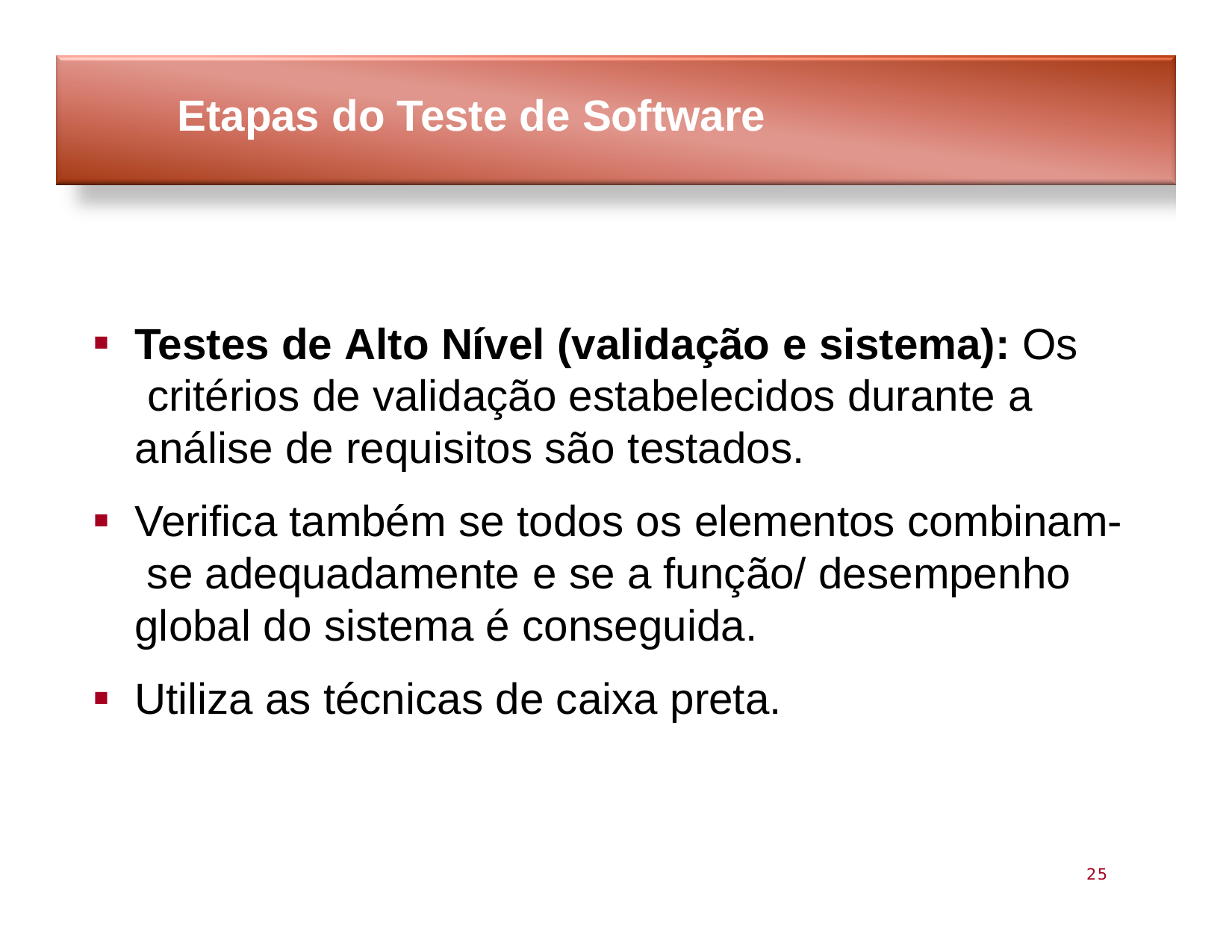

# Etapas do Teste de Software
Testes de Alto Nível (validação e sistema): Os  critérios de validação estabelecidos durante a  análise de requisitos são testados.
Verifica também se todos os elementos combinam-  se adequadamente e se a função/ desempenho  global do sistema é conseguida.
Utiliza as técnicas de caixa preta.
25